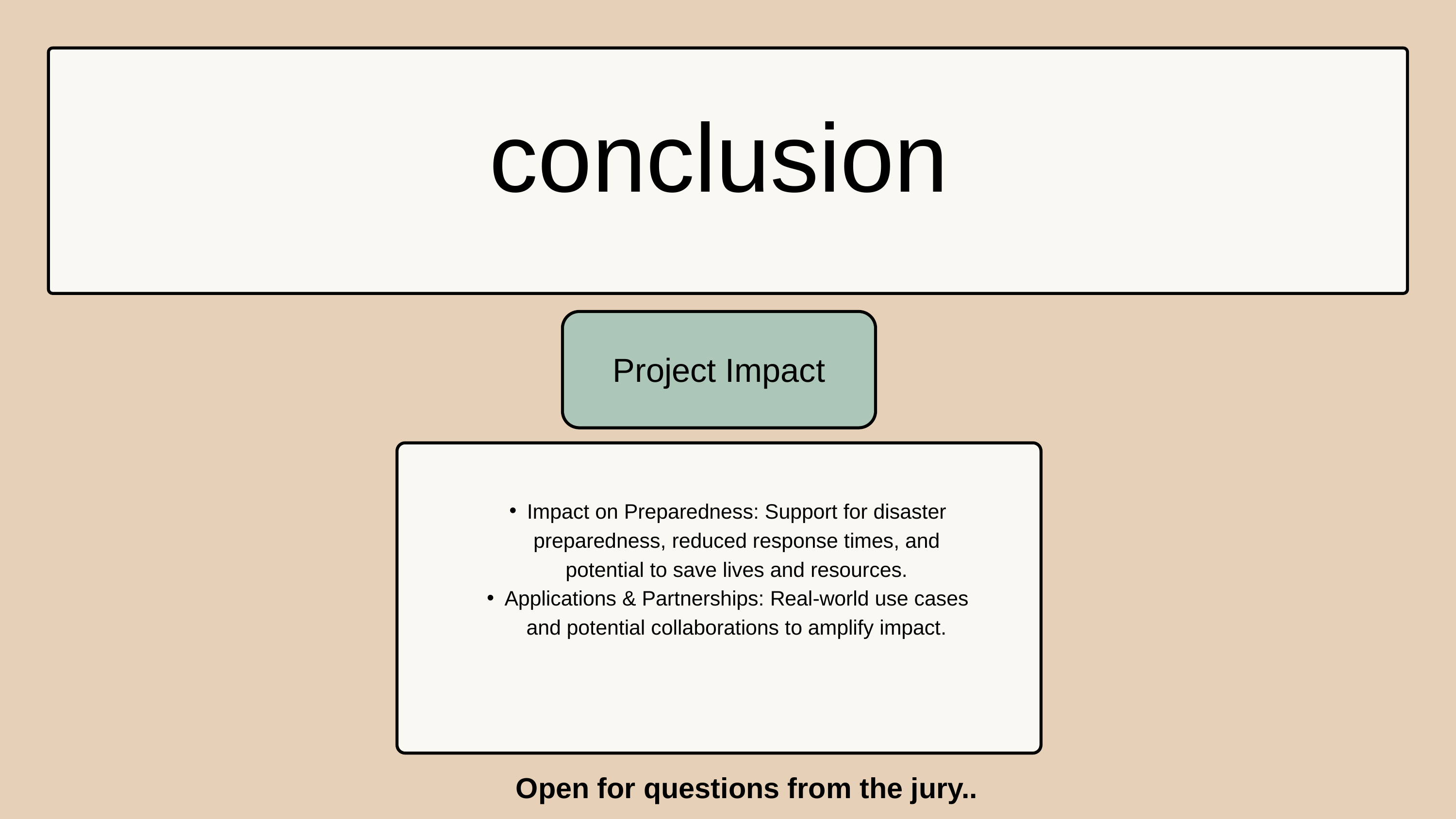

conclusion

Project Impact

Impact on Preparedness: Support for disaster preparedness, reduced response times, and potential to save lives and resources.
Applications & Partnerships: Real-world use cases and potential collaborations to amplify impact.

Open for questions from the jury..